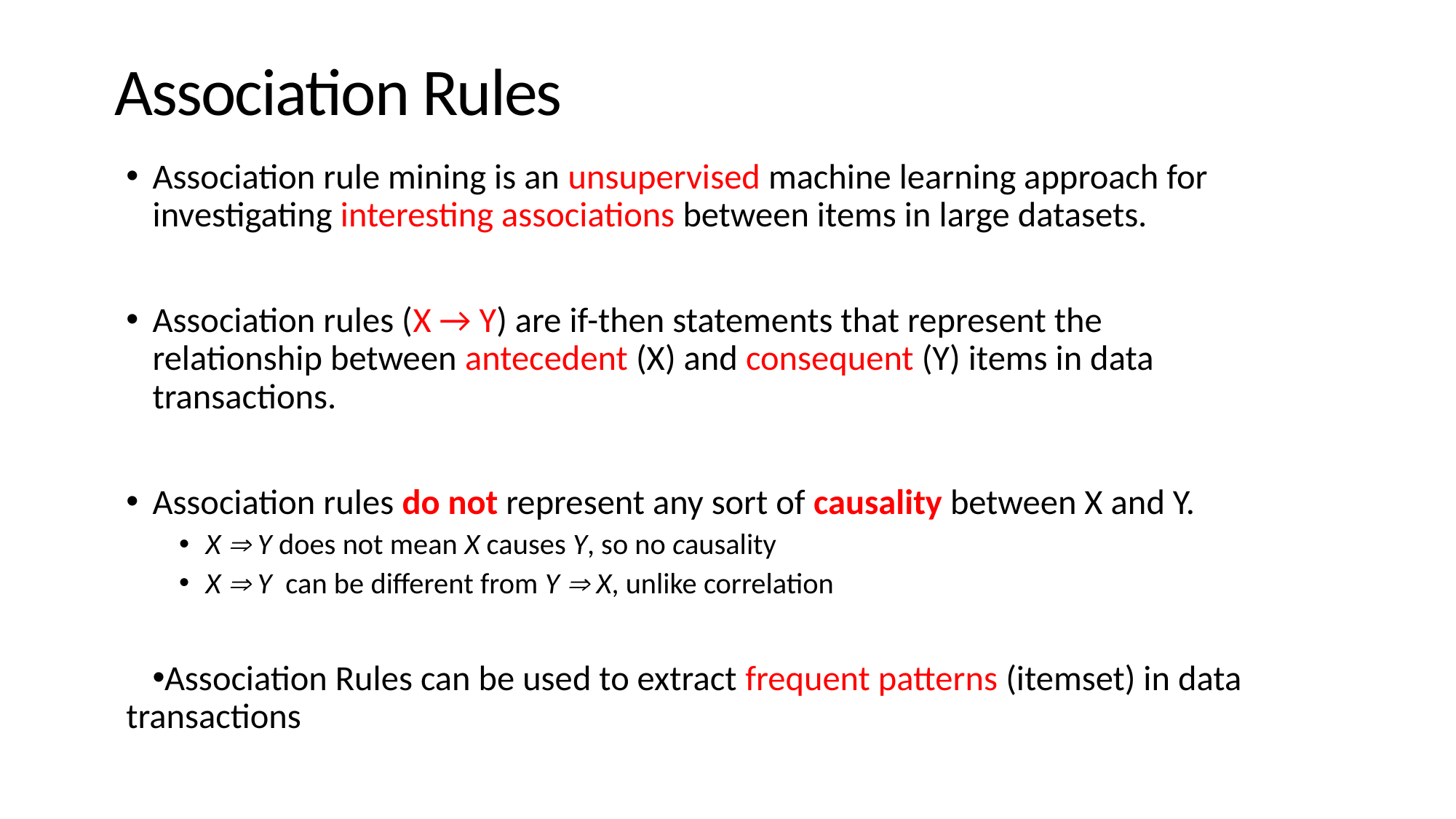

# Association Rules
Association rule mining is an unsupervised machine learning approach for investigating interesting associations between items in large datasets.

Association rules (X → Y) are if-then statements that represent the relationship between antecedent (X) and consequent (Y) items in data transactions.

Association rules do not represent any sort of causality between X and Y.
X ⇒ Y does not mean X causes Y, so no causality
X ⇒ Y  can be different from Y ⇒ X, unlike correlation

Association Rules can be used to extract frequent patterns (itemset) in data transactions